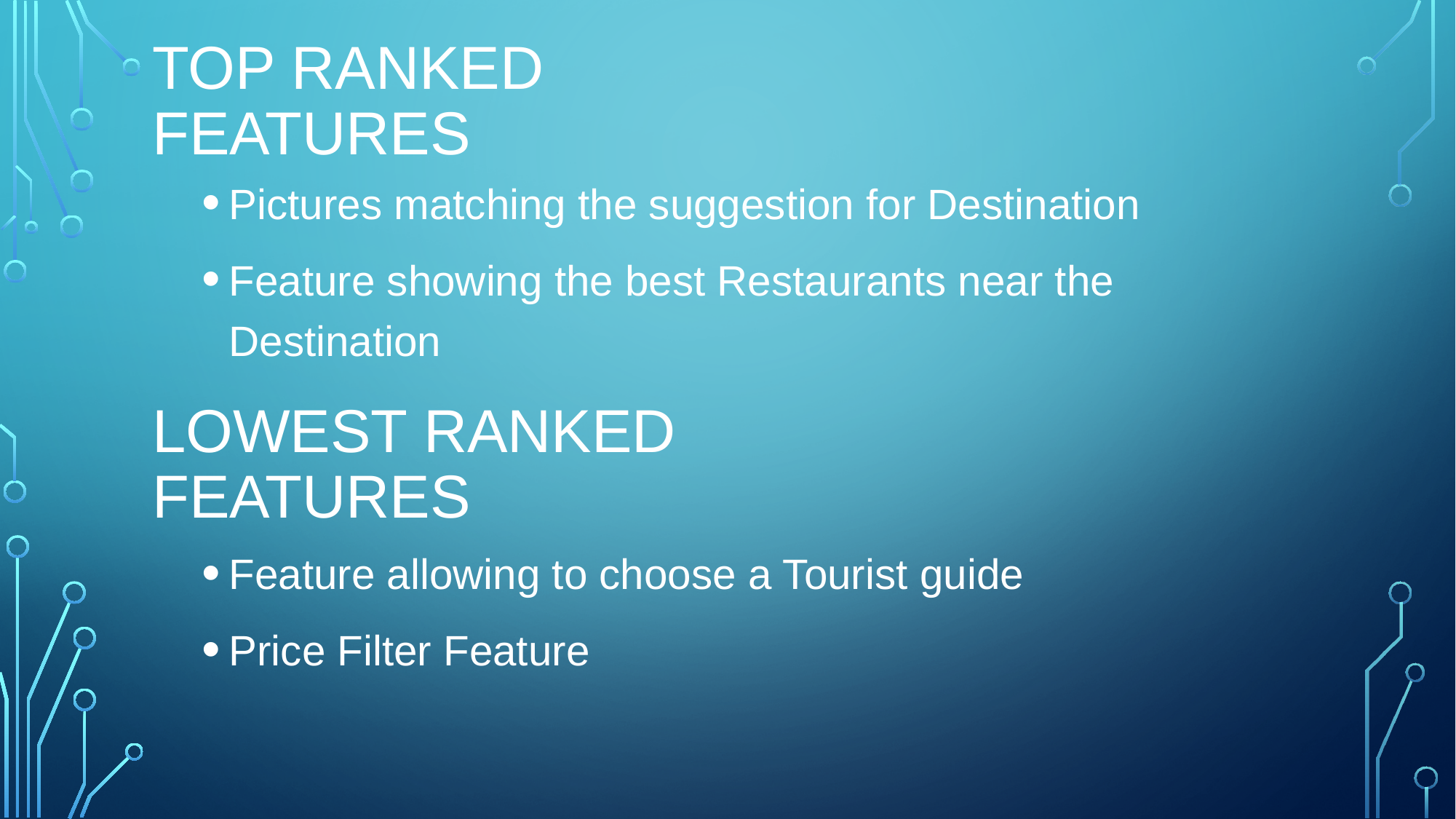

# Top Ranked Features
Pictures matching the suggestion for Destination
Feature showing the best Restaurants near the Destination

Lowest Ranked Features
Feature allowing to choose a Tourist guide
Price Filter Feature